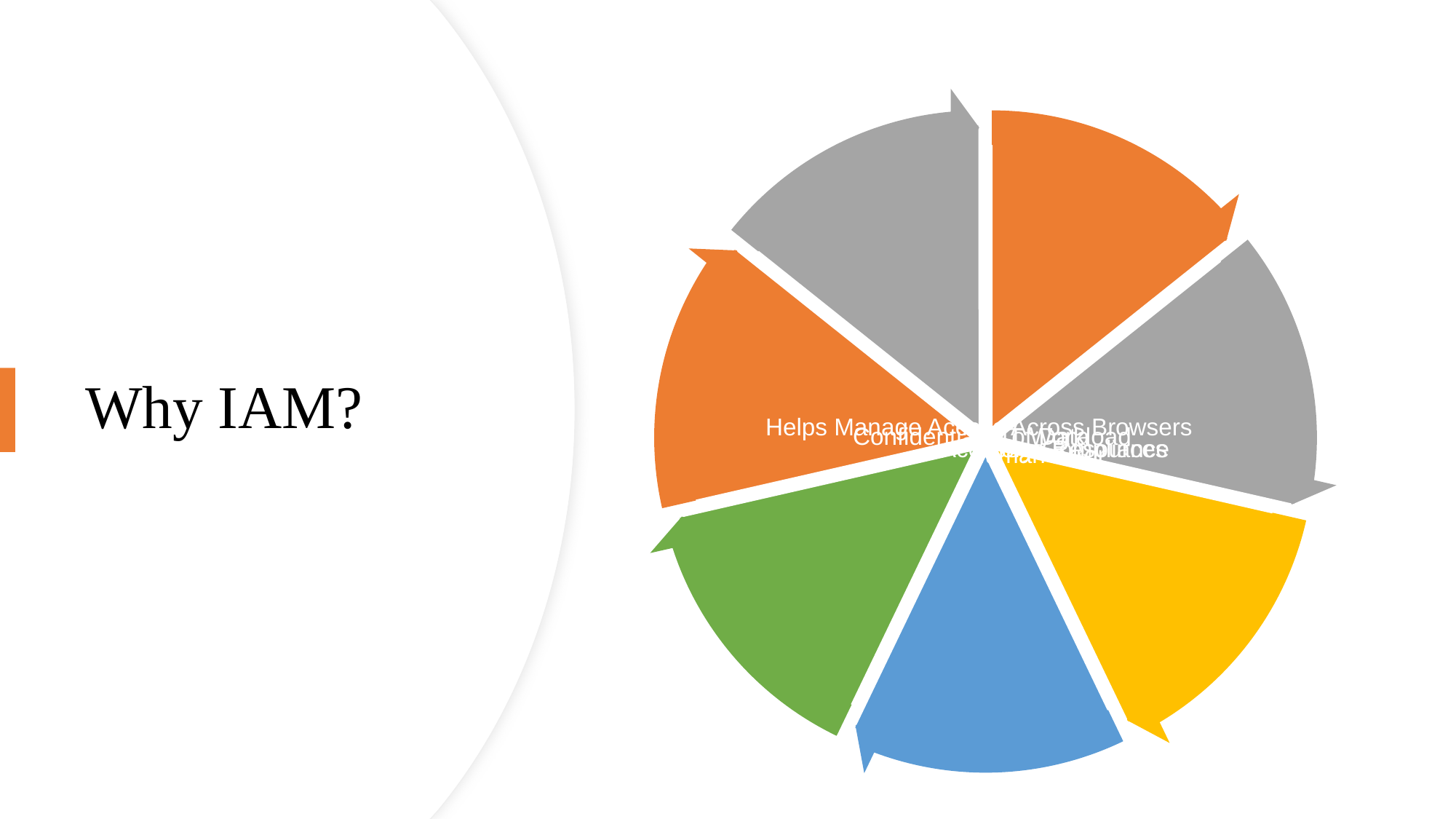

Enhances Data Security
Streamlines IT Workload
Helps in Regulatory Compliance
Reduces Human Error
More Effective Access to Resources
Confidentiality of Data
Helps Manage Access Across Browsers
# Why IAM?